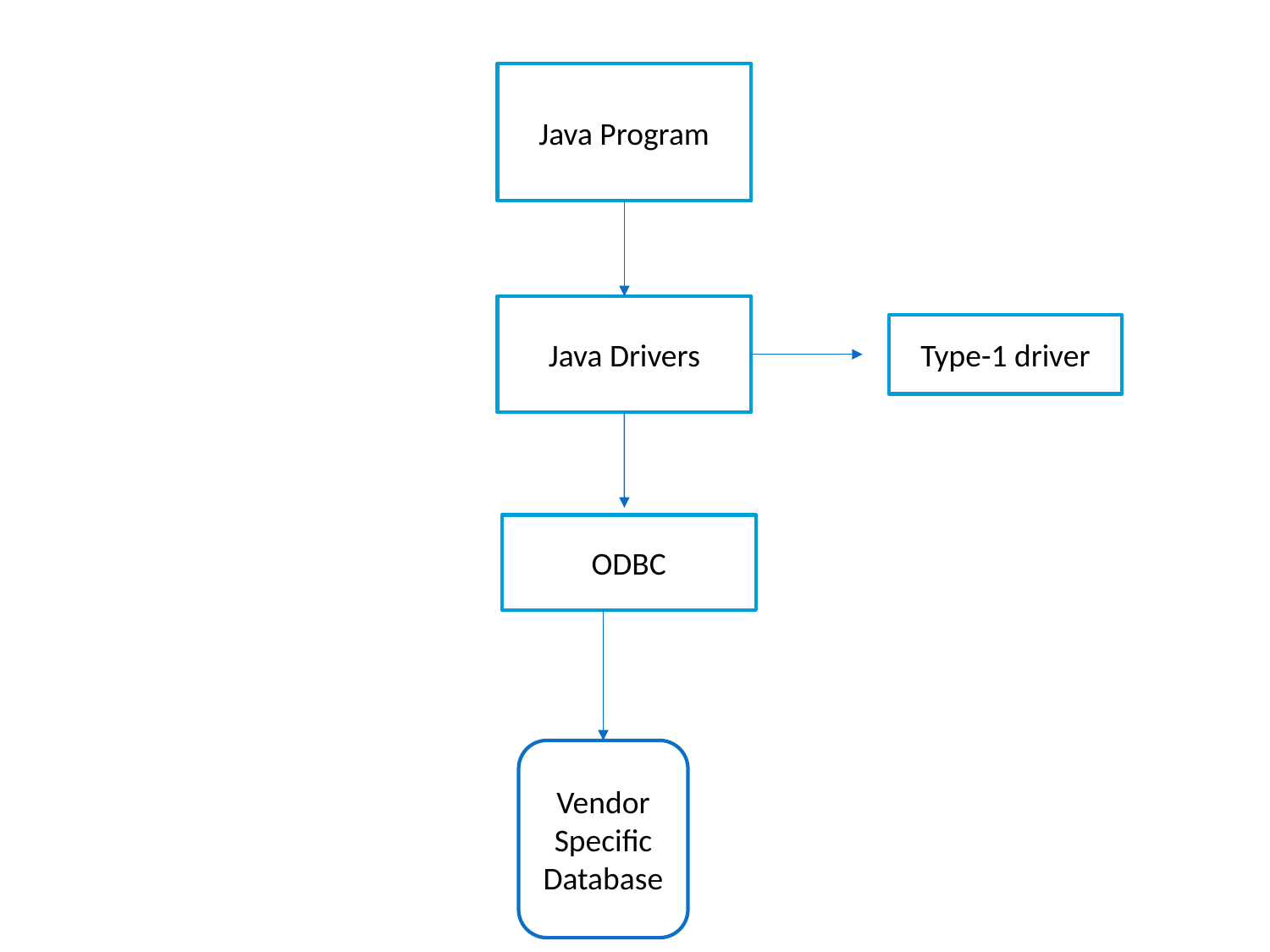

Java Program
Java Drivers
Type-1 driver
ODBC
Vendor Specific Database